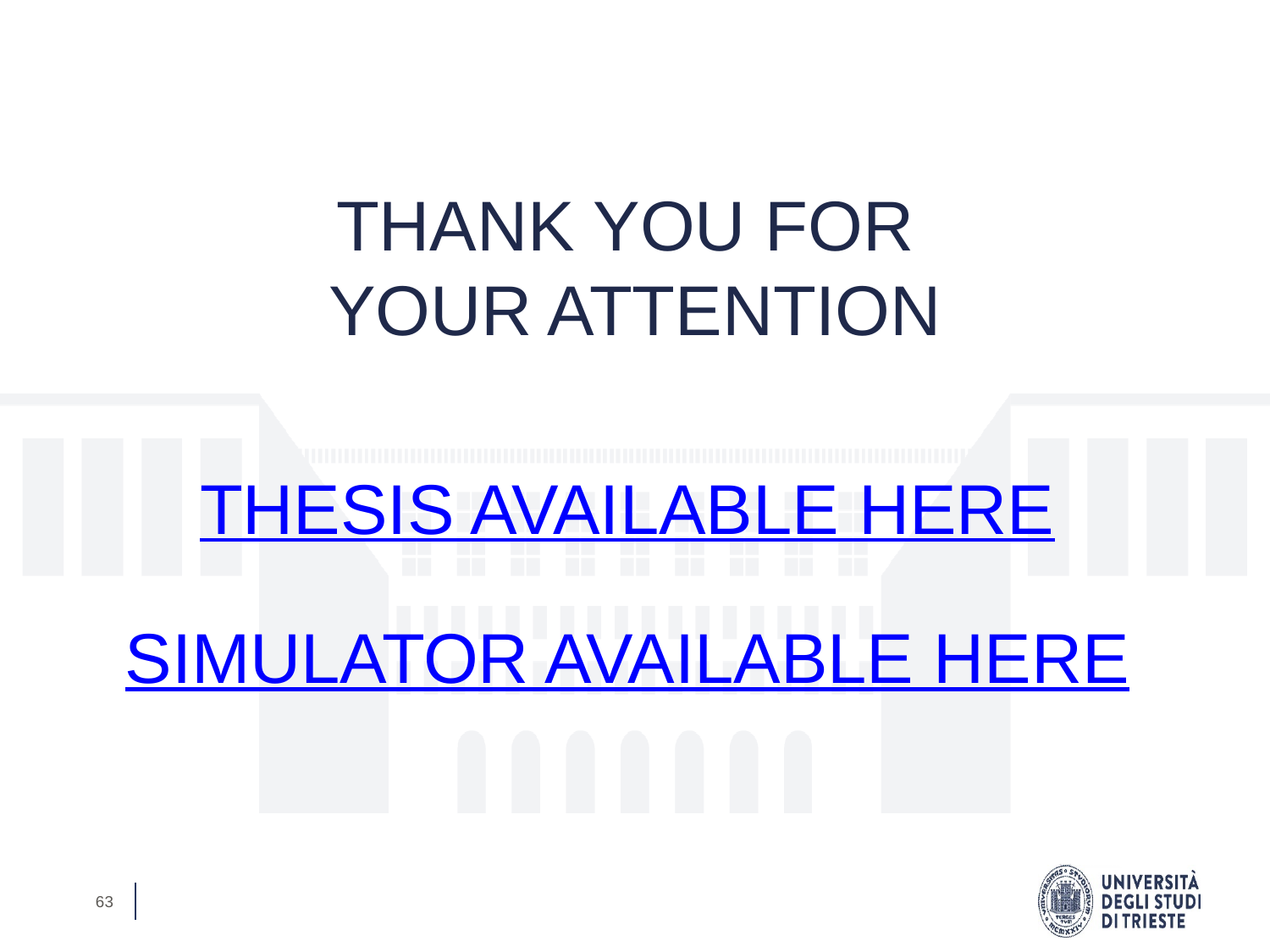

THANK YOU FOR
YOUR ATTENTION
THESIS AVAILABLE HERE
SIMULATOR AVAILABLE HERE
63